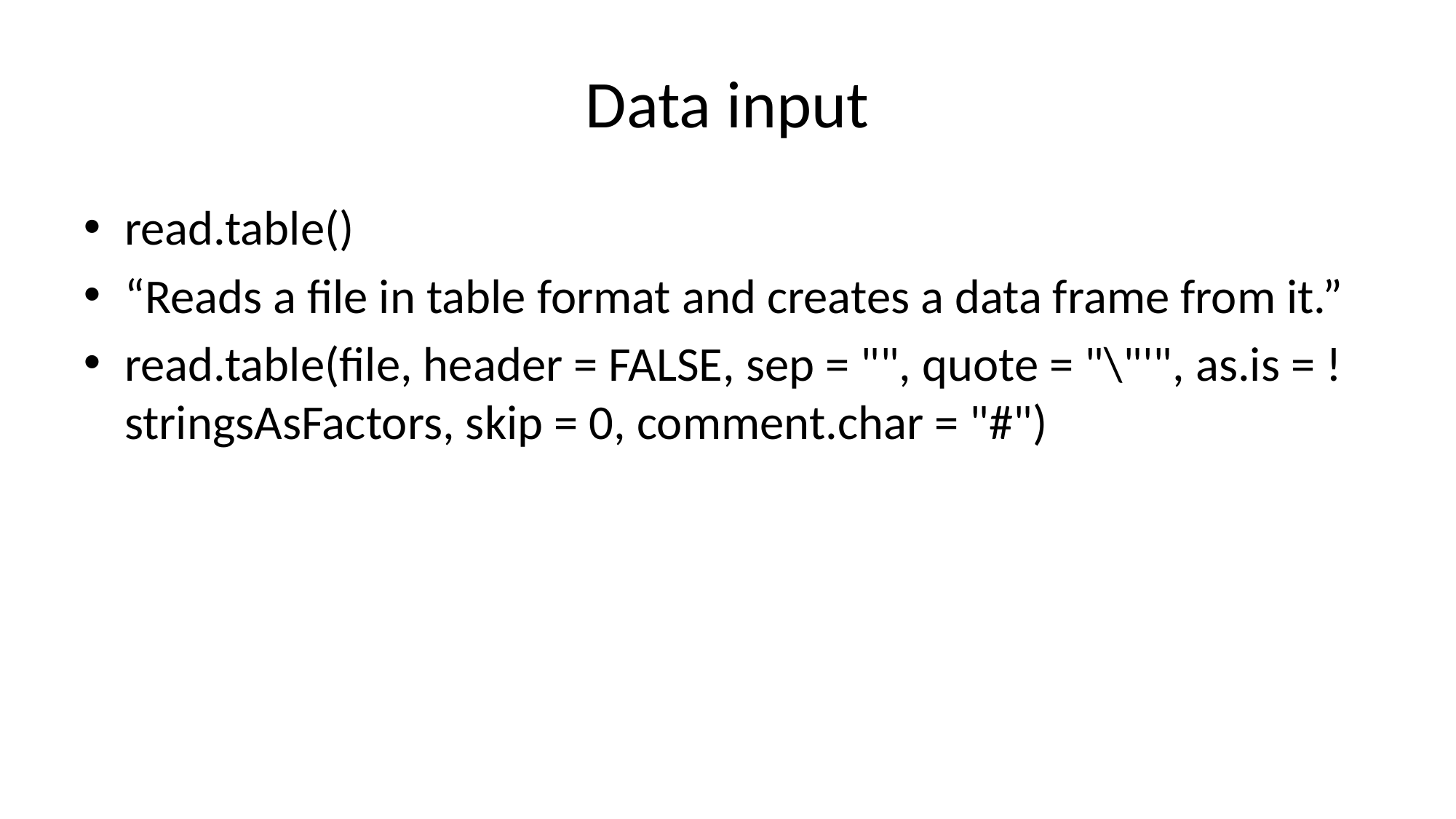

# Data input
read.table()
“Reads a file in table format and creates a data frame from it.”
read.table(file, header = FALSE, sep = "", quote = "\"'", as.is = !stringsAsFactors, skip = 0, comment.char = "#")